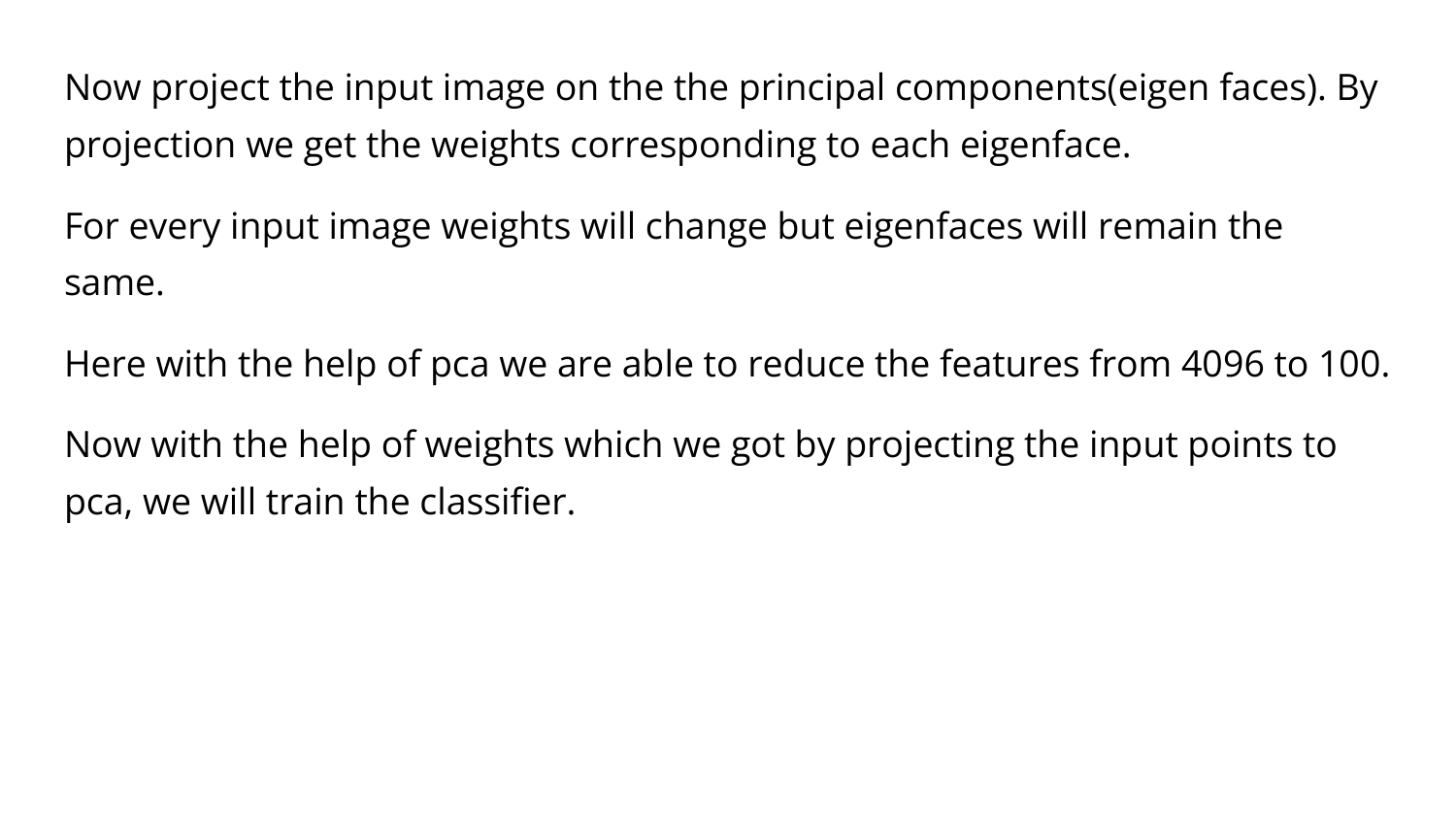

Now project the input image on the the principal components(eigen faces). By projection we get the weights corresponding to each eigenface.
For every input image weights will change but eigenfaces will remain the same.
Here with the help of pca we are able to reduce the features from 4096 to 100.
Now with the help of weights which we got by projecting the input points to pca, we will train the classifier.